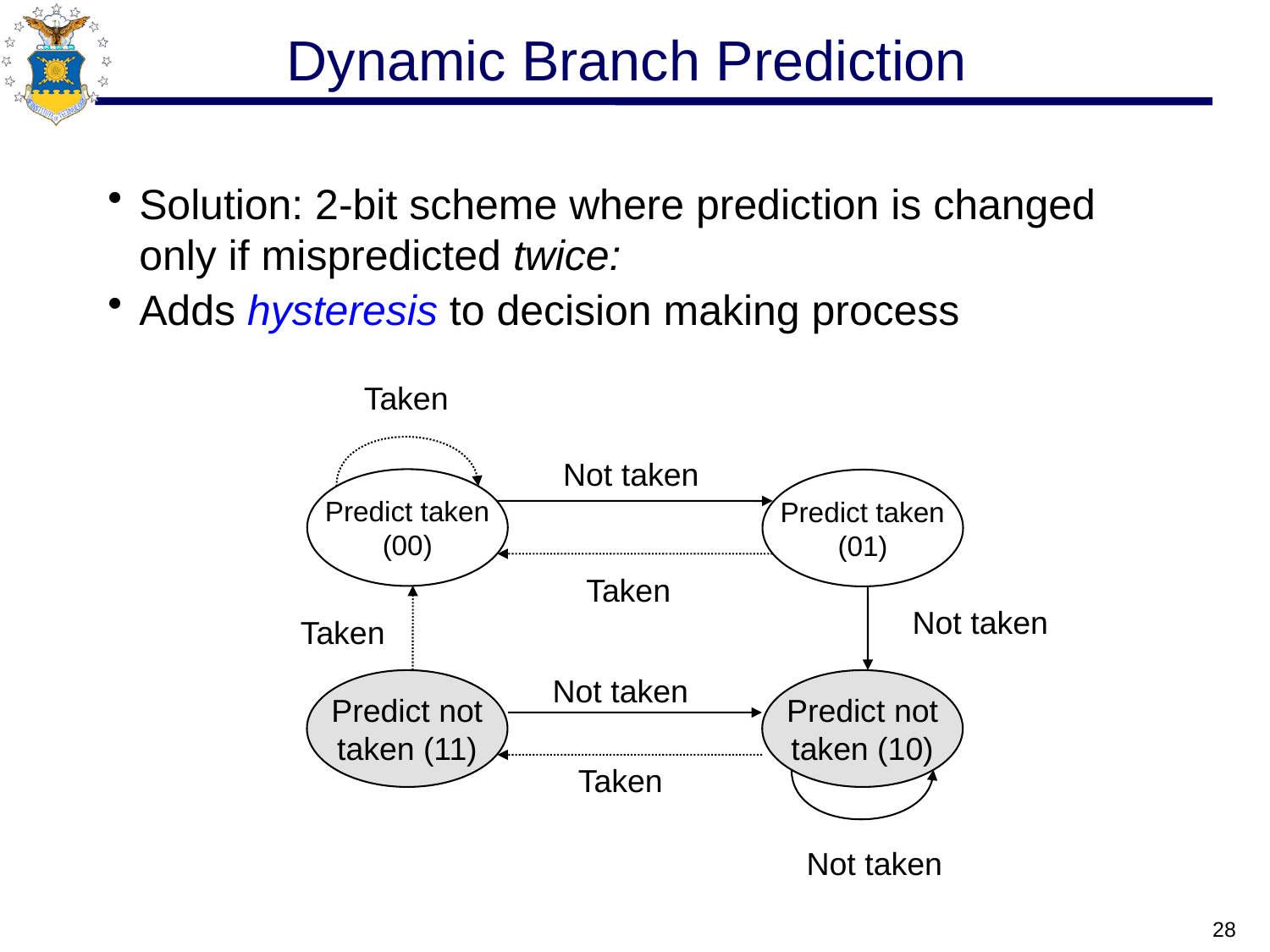

# Dynamic Branch Prediction
Solution: 2-bit scheme where prediction is changed only if mispredicted twice:
Adds hysteresis to decision making process
Taken
Not taken
Predict taken
(00)
Predict taken
(01)

Taken

Not taken
Taken
Not taken
Predict not
taken (11)
Predict not
taken (10)

Taken
Not taken
28